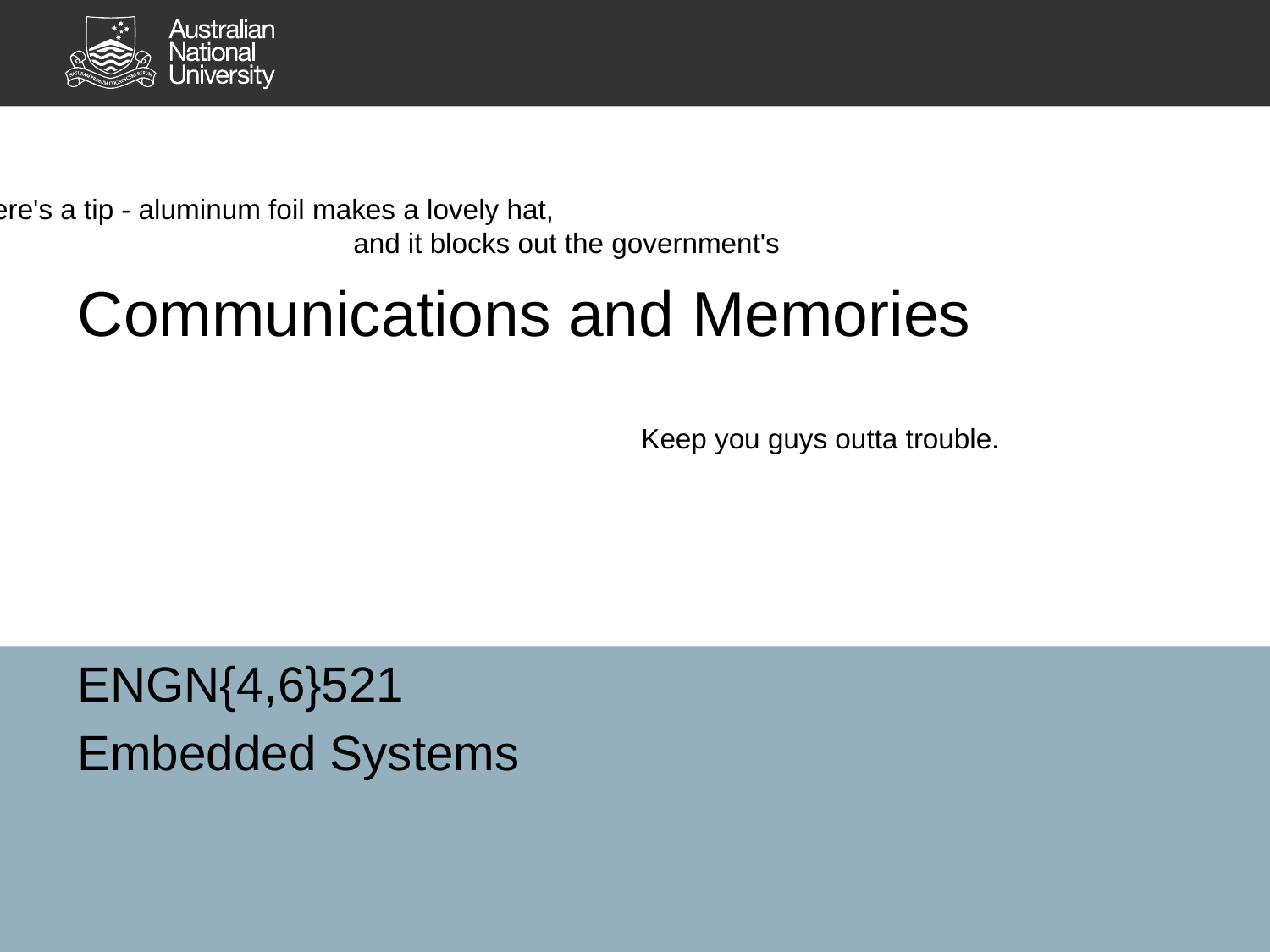

Here's a tip - aluminum foil makes a lovely hat,
			and it blocks out the government's
# Communications and Memories
Keep you guys outta trouble.
ENGN{4,6}521
Embedded Systems